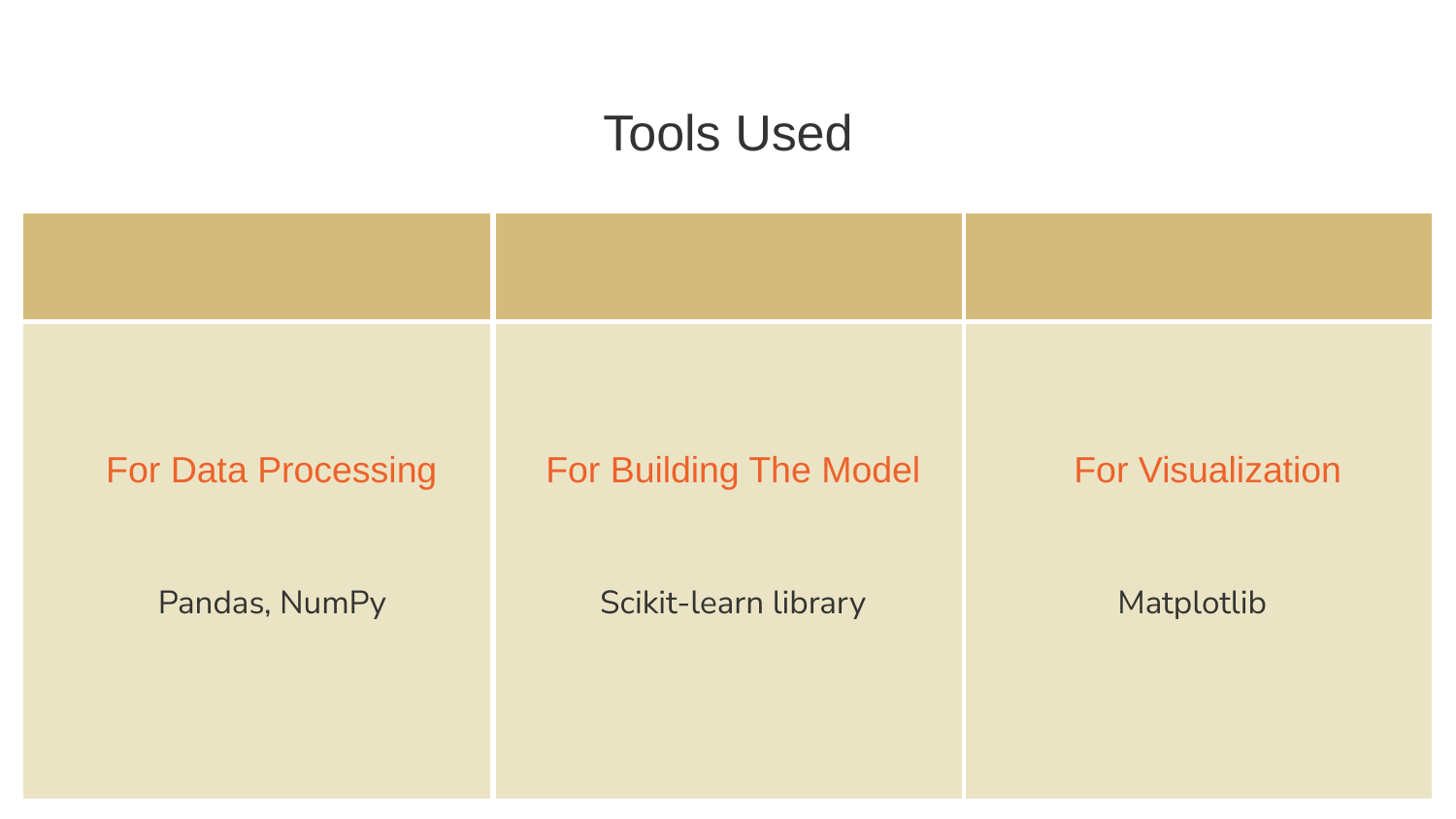

Tools Used
For Data Processing
For Building The Model
For Visualization
Pandas, NumPy
Scikit-learn library
Matplotlib